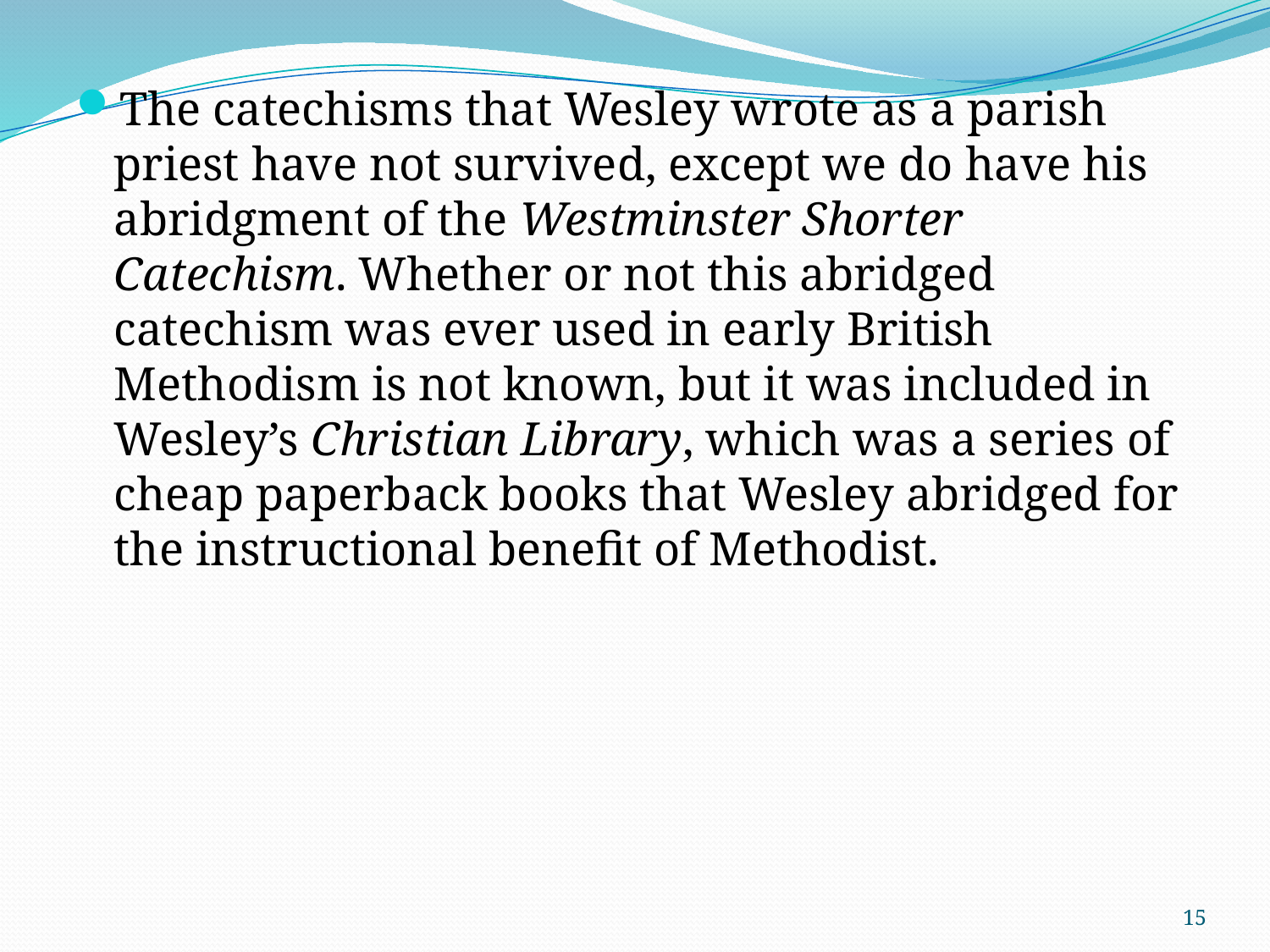

The catechisms that Wesley wrote as a parish priest have not survived, except we do have his abridgment of the Westminster Shorter Catechism. Whether or not this abridged catechism was ever used in early British Methodism is not known, but it was included in Wesley’s Christian Library, which was a series of cheap paperback books that Wesley abridged for the instructional benefit of Methodist.
15